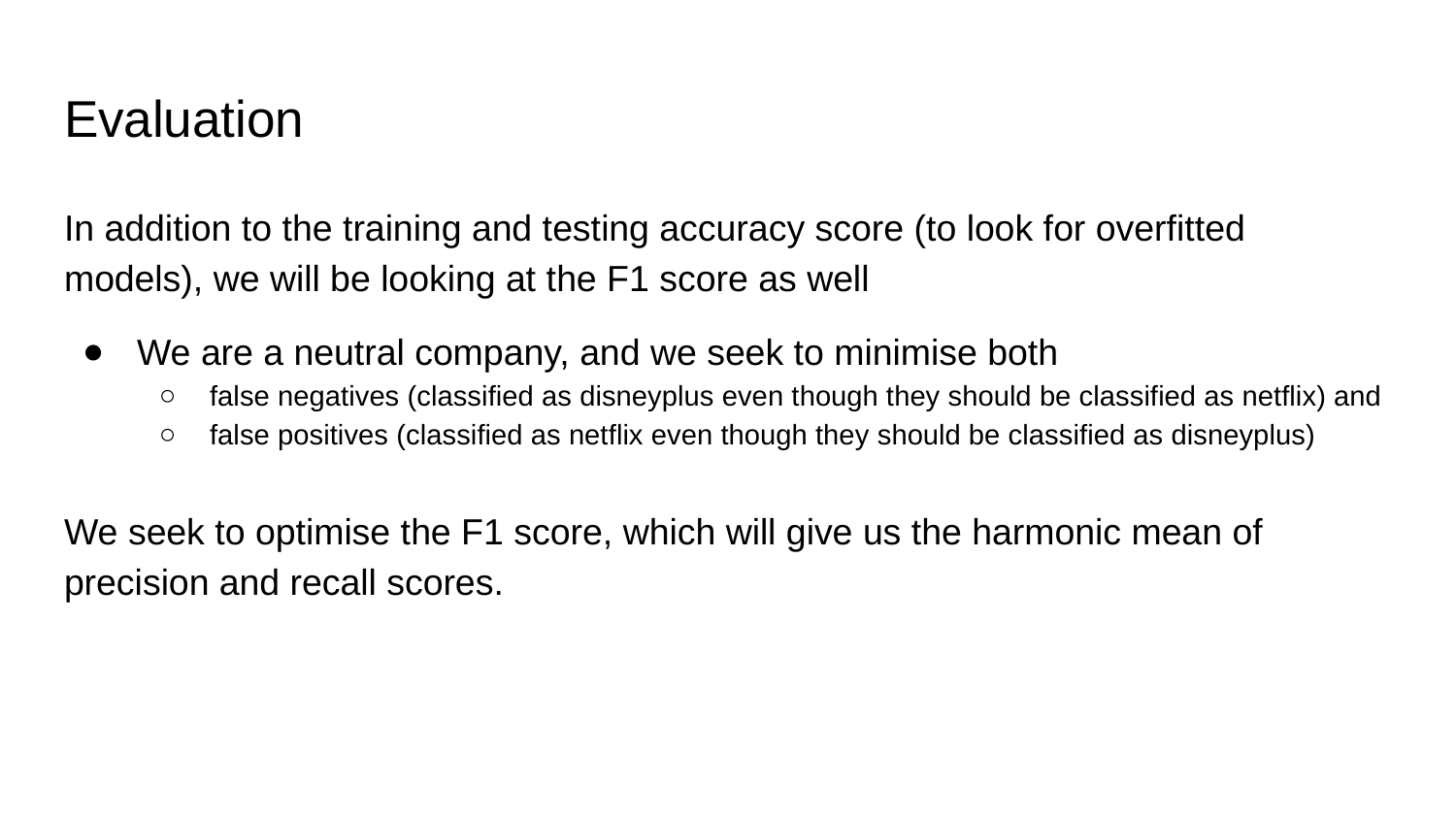

# Evaluation
In addition to the training and testing accuracy score (to look for overfitted models), we will be looking at the F1 score as well
We are a neutral company, and we seek to minimise both
false negatives (classified as disneyplus even though they should be classified as netflix) and
false positives (classified as netflix even though they should be classified as disneyplus)

We seek to optimise the F1 score, which will give us the harmonic mean of precision and recall scores.